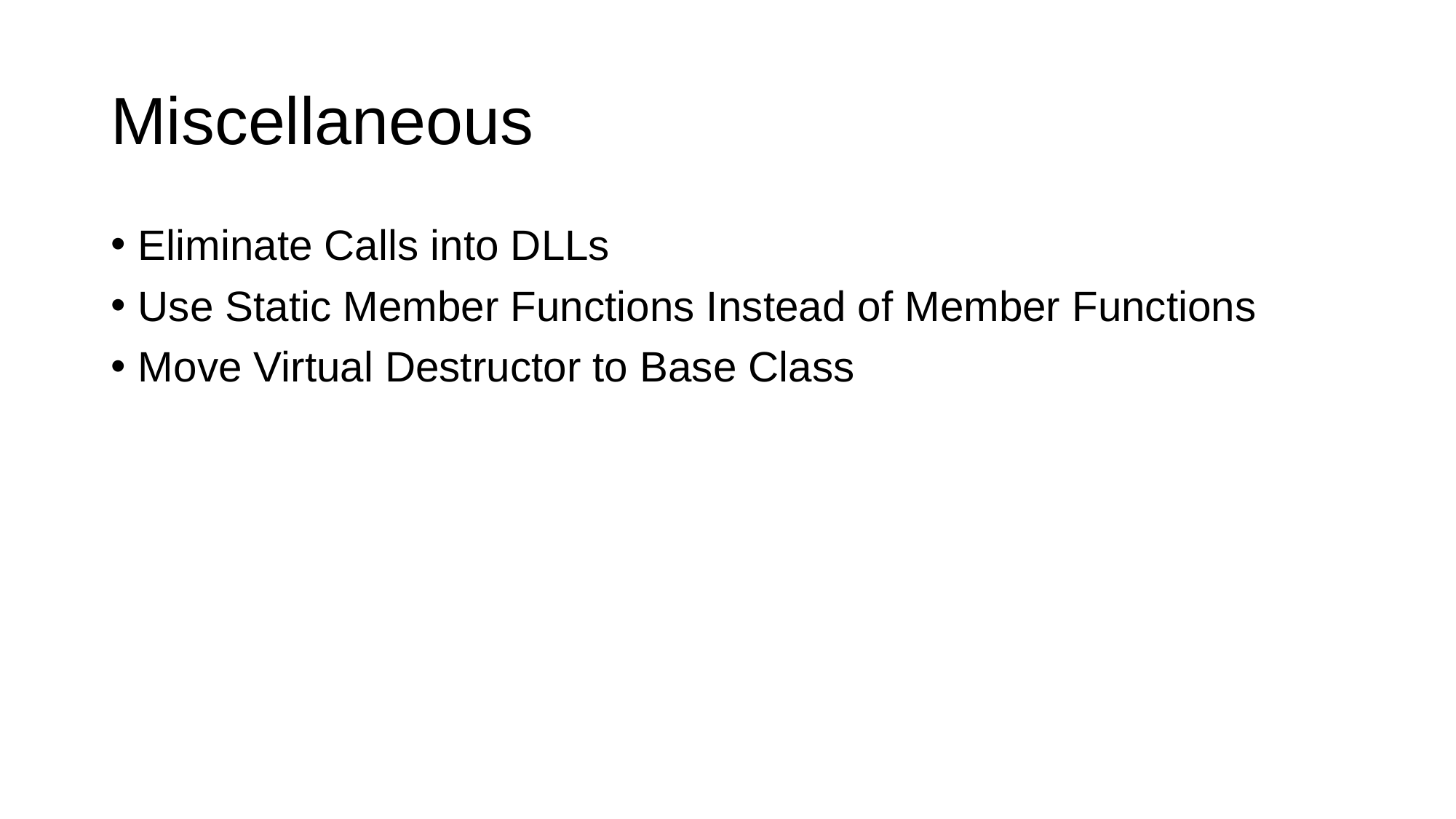

# Miscellaneous
Eliminate Calls into DLLs
Use Static Member Functions Instead of Member Functions
Move Virtual Destructor to Base Class